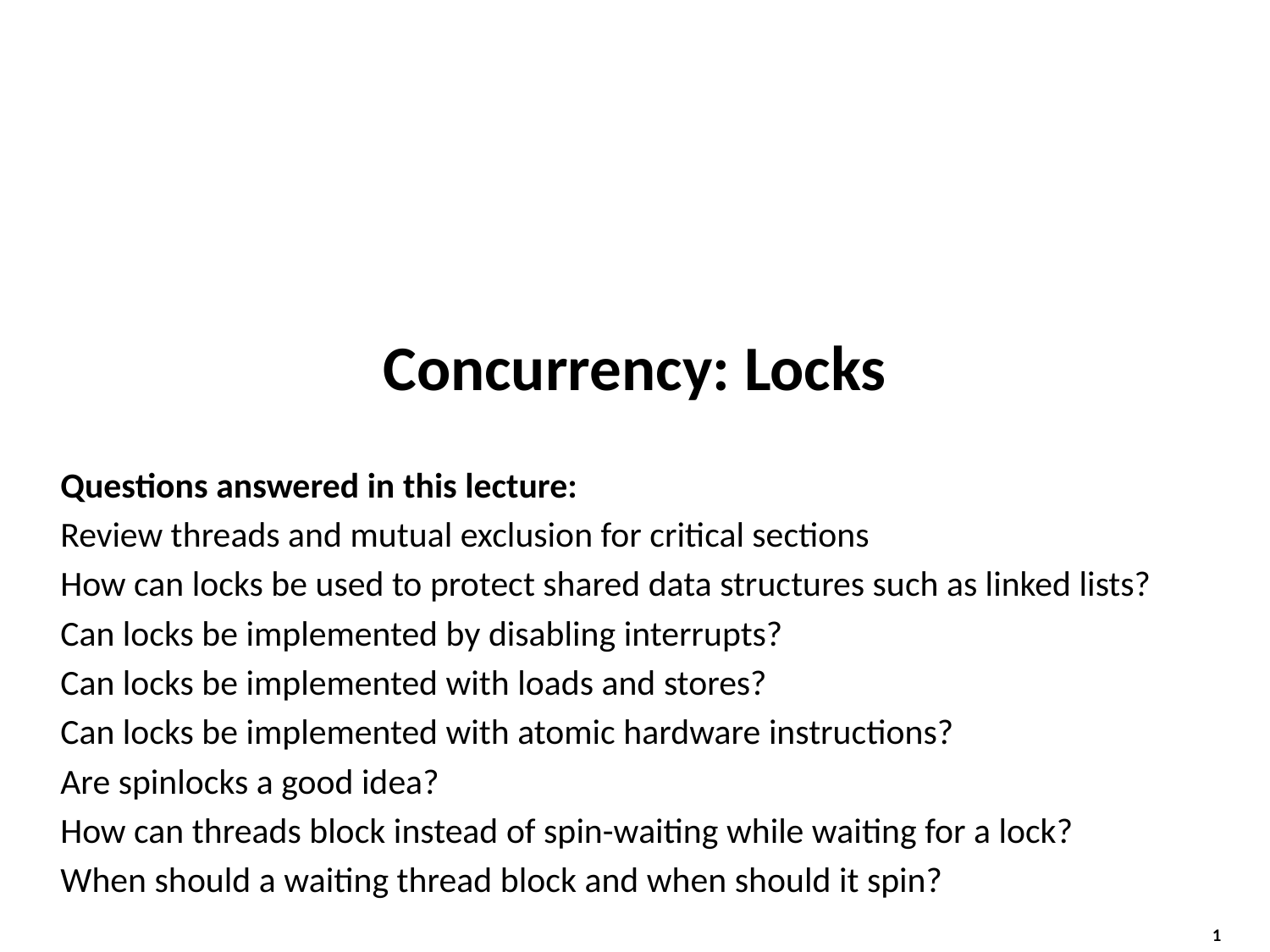

# Concurrency: Locks
Questions answered in this lecture:
Review threads and mutual exclusion for critical sections
How can locks be used to protect shared data structures such as linked lists?
Can locks be implemented by disabling interrupts?
Can locks be implemented with loads and stores?
Can locks be implemented with atomic hardware instructions?
Are spinlocks a good idea?
How can threads block instead of spin-waiting while waiting for a lock?
When should a waiting thread block and when should it spin?